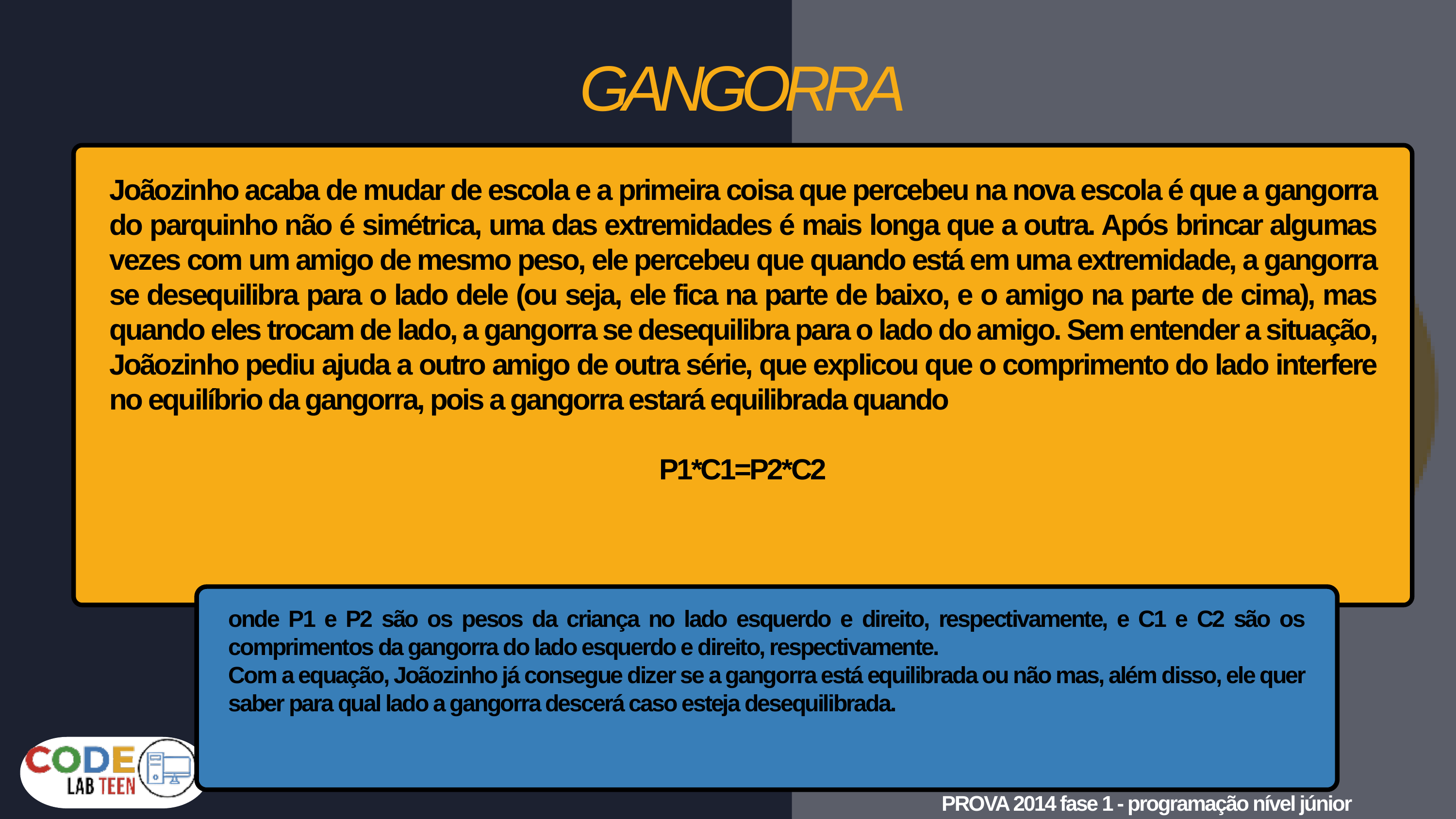

GANGORRA

Joãozinho acaba de mudar de escola e a primeira coisa que percebeu na nova escola é que a gangorra do parquinho não é simétrica, uma das extremidades é mais longa que a outra. Após brincar algumas vezes com um amigo de mesmo peso, ele percebeu que quando está em uma extremidade, a gangorra se desequilibra para o lado dele (ou seja, ele fica na parte de baixo, e o amigo na parte de cima), mas quando eles trocam de lado, a gangorra se desequilibra para o lado do amigo. Sem entender a situação, Joãozinho pediu ajuda a outro amigo de outra série, que explicou que o comprimento do lado interfere no equilíbrio da gangorra, pois a gangorra estará equilibrada quando

P1*C1=P2*C2

onde P1 e P2 são os pesos da criança no lado esquerdo e direito, respectivamente, e C1 e C2 são os comprimentos da gangorra do lado esquerdo e direito, respectivamente.
Com a equação, Joãozinho já consegue dizer se a gangorra está equilibrada ou não mas, além disso, ele quer saber para qual lado a gangorra descerá caso esteja desequilibrada.

PROVA 2014 fase 1 - programação nível júnior